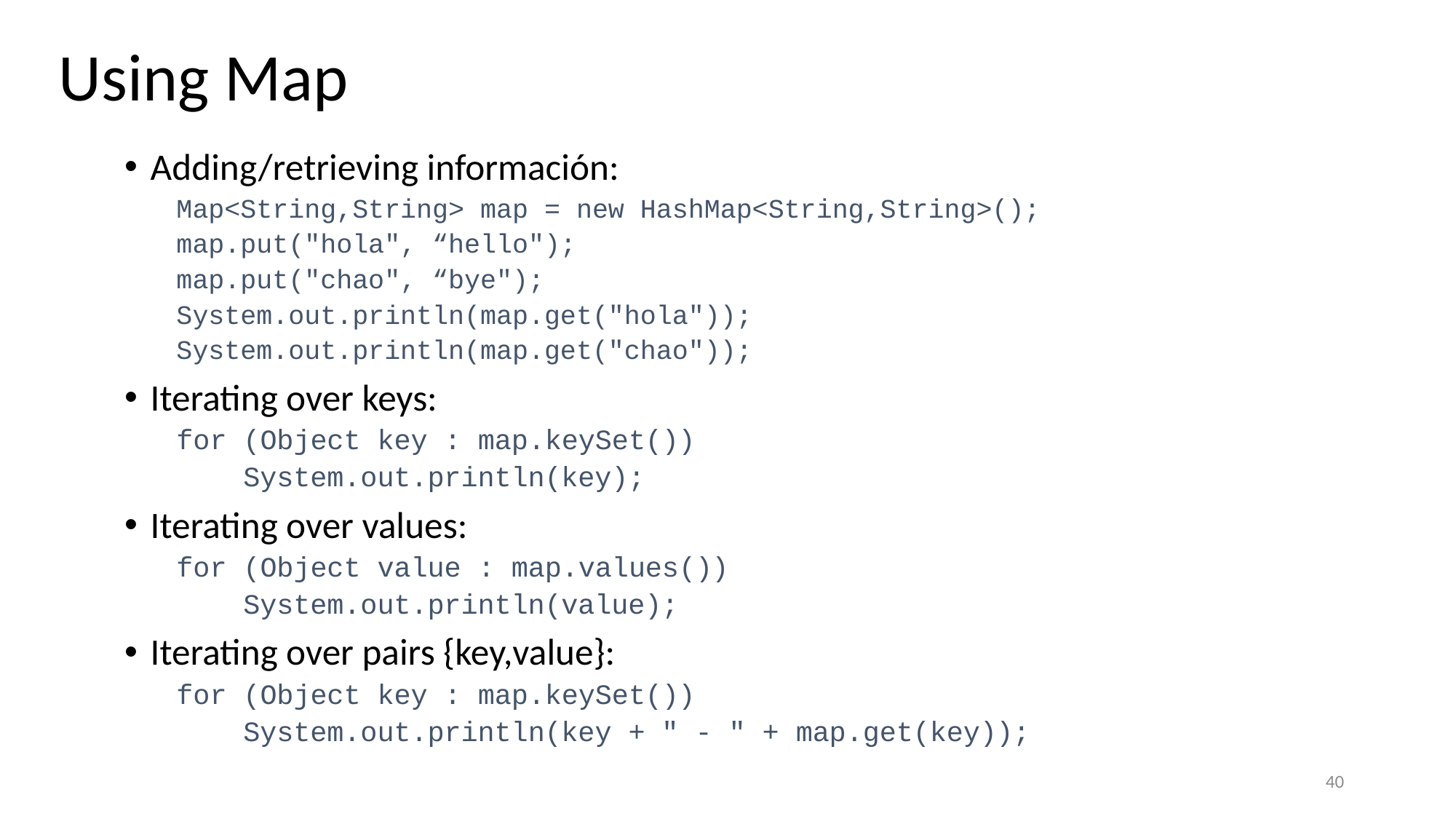

# Using Map
Adding/retrieving información:
Map<String,String> map = new HashMap<String,String>();
map.put("hola", “hello");
map.put("chao", “bye");
System.out.println(map.get("hola"));
System.out.println(map.get("chao"));
Iterating over keys:
for (Object key : map.keySet())
    System.out.println(key);
Iterating over values:
for (Object value : map.values())
    System.out.println(value);
Iterating over pairs {key,value}:
for (Object key : map.keySet())
    System.out.println(key + " - " + map.get(key));
40